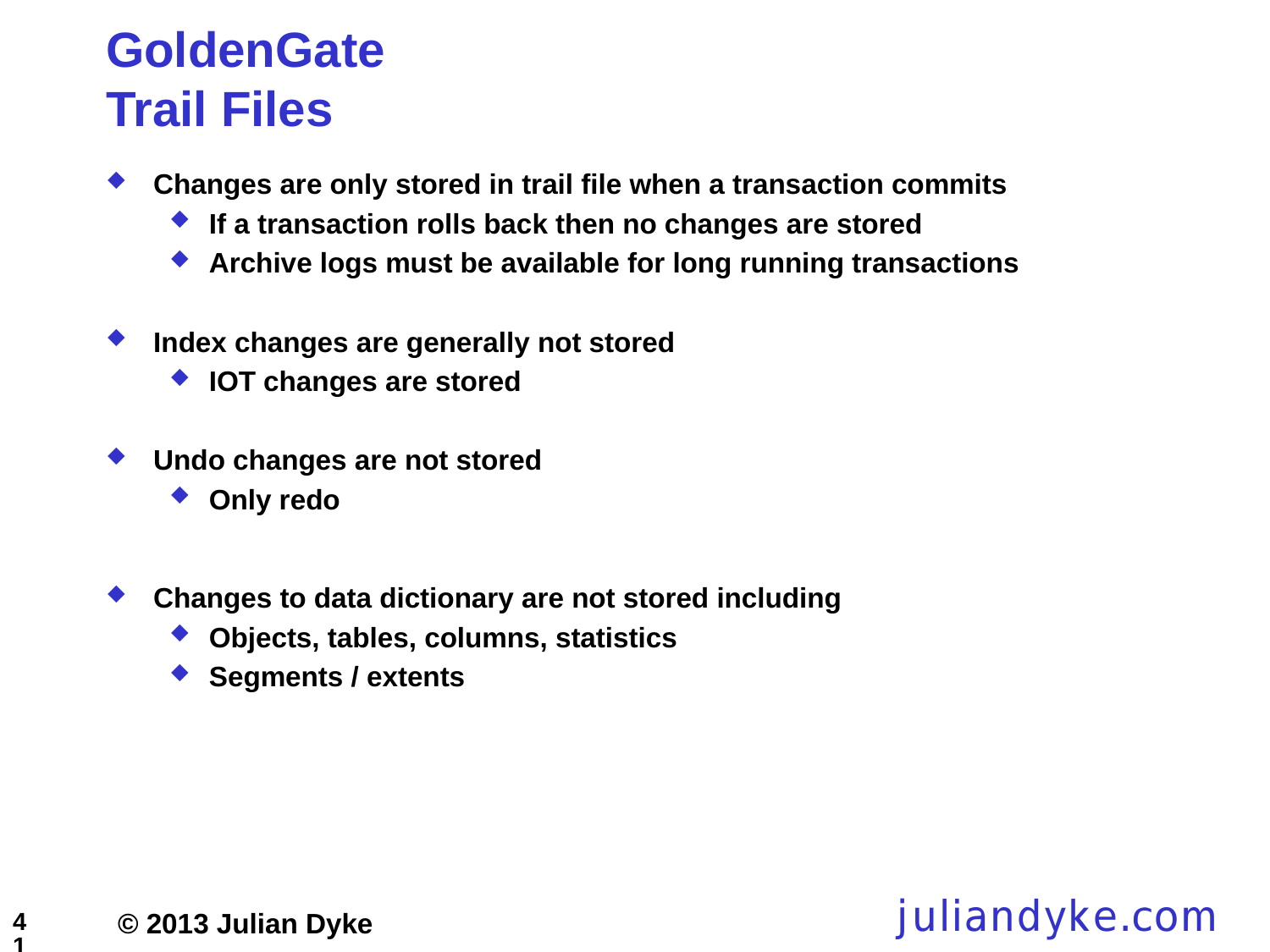

# GoldenGate Trail Files
Changes are only stored in trail file when a transaction commits
If a transaction rolls back then no changes are stored
Archive logs must be available for long running transactions

Index changes are generally not stored
IOT changes are stored

Undo changes are not stored
Only redo

Changes to data dictionary are not stored including
Objects, tables, columns, statistics
Segments / extents

41